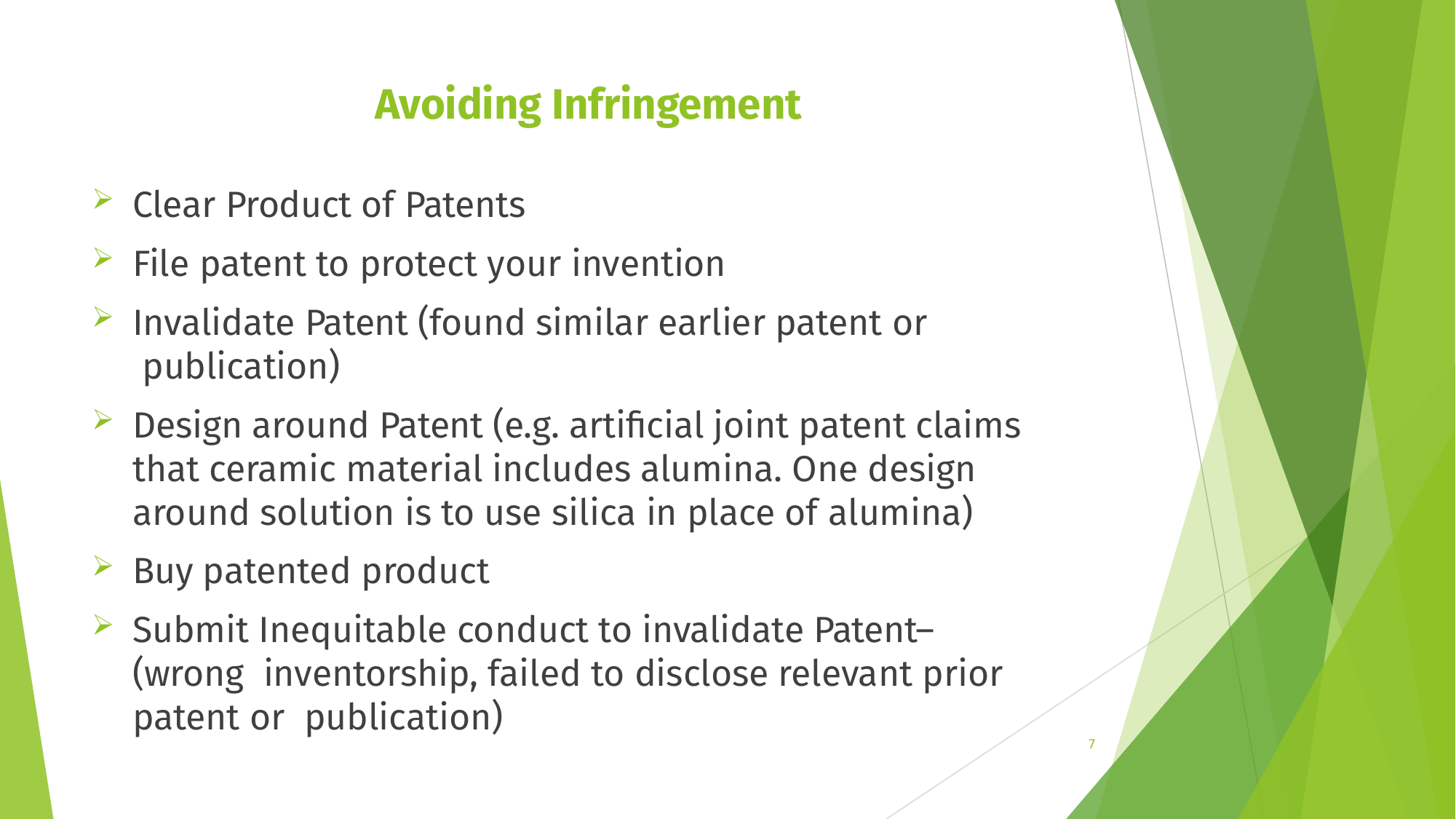

# Avoiding Infringement
Clear Product of Patents
File patent to protect your invention
Invalidate Patent (found similar earlier patent or  publication)
Design around Patent (e.g. artificial joint patent claims  that ceramic material includes alumina. One design  around solution is to use silica in place of alumina)
Buy patented product
Submit Inequitable conduct to invalidate Patent– (wrong  inventorship, failed to disclose relevant prior patent or  publication)

7